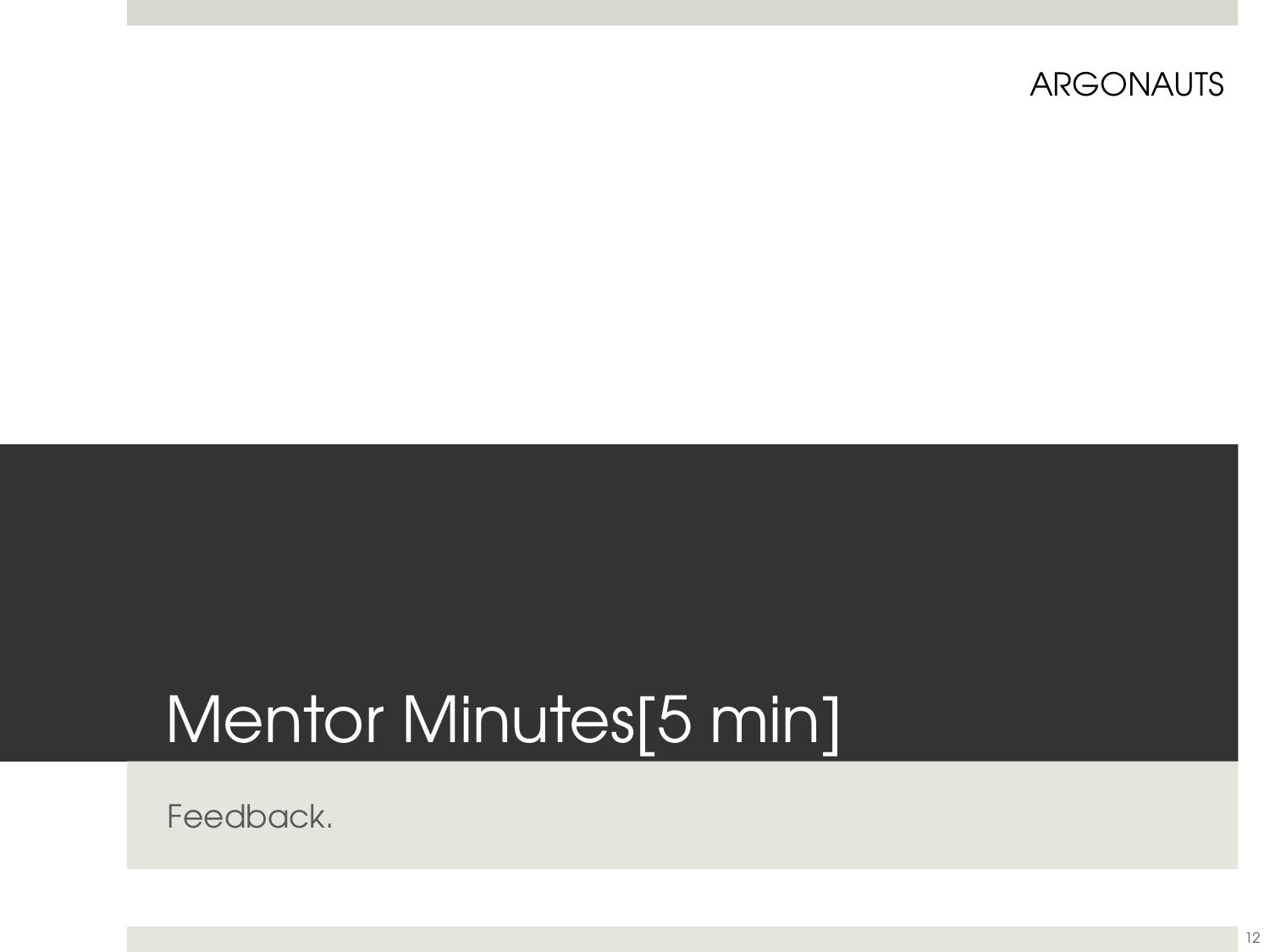

ARGONAUTS
# Mentor Minutes[5 min]
Feedback.
12